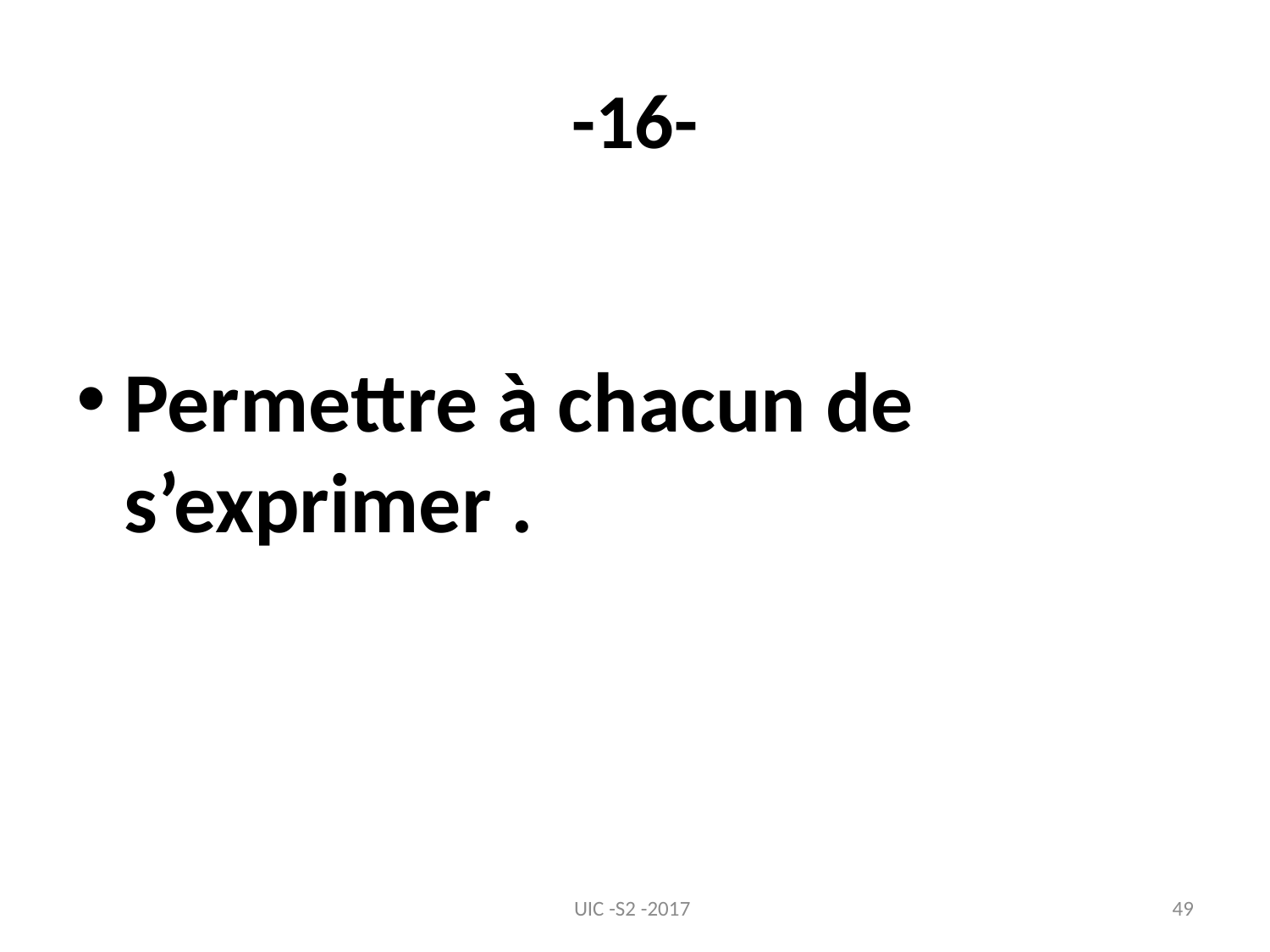

# -16-

Permettre à chacun de s’exprimer .

UIC -S2 -2017
49